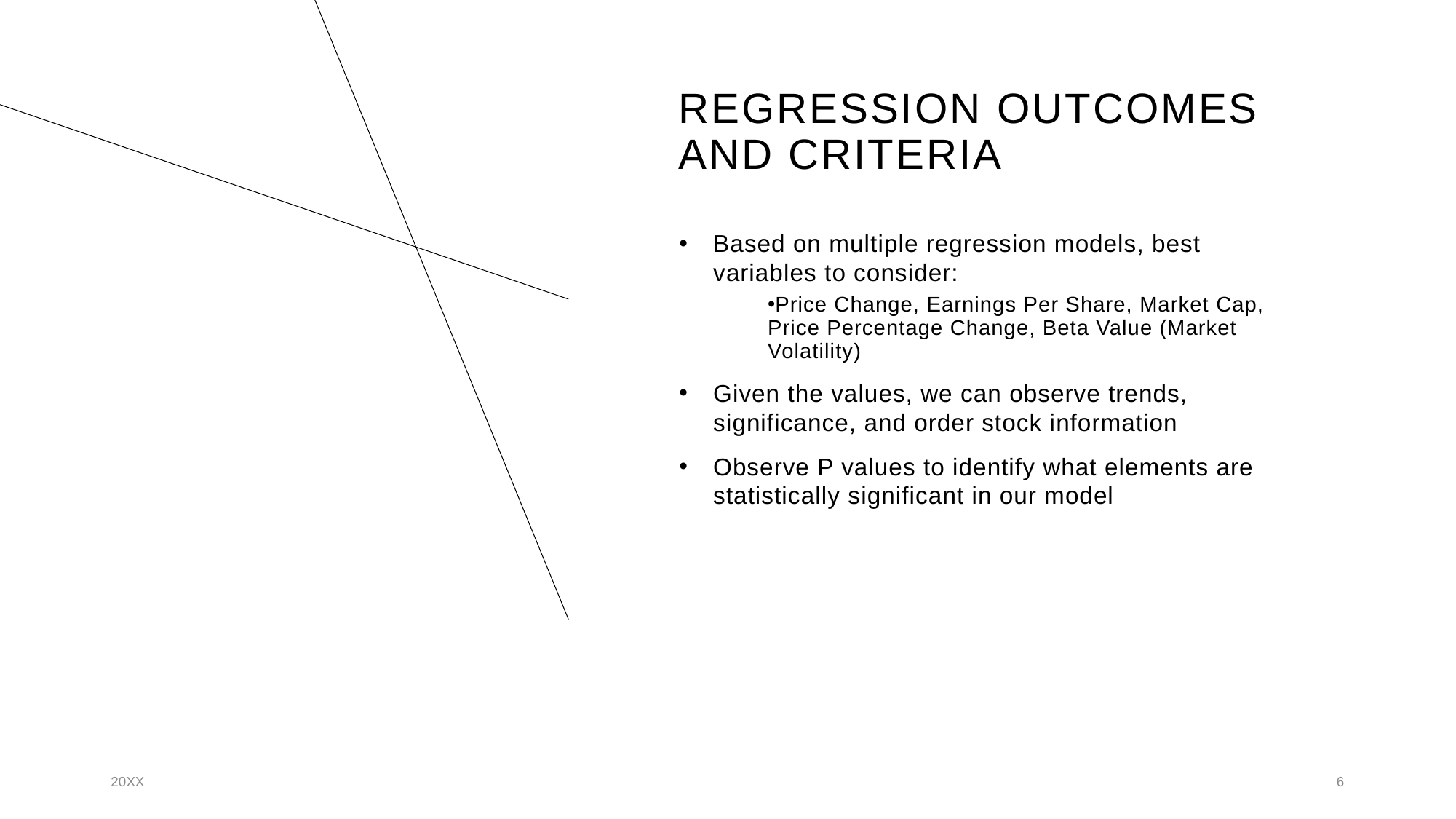

# Regression outcomes and criteria
Based on multiple regression models, best variables to consider:
Price Change, Earnings Per Share, Market Cap, Price Percentage Change, Beta Value (Market Volatility)
Given the values, we can observe trends, significance, and order stock information
Observe P values to identify what elements are statistically significant in our model

20XX
6